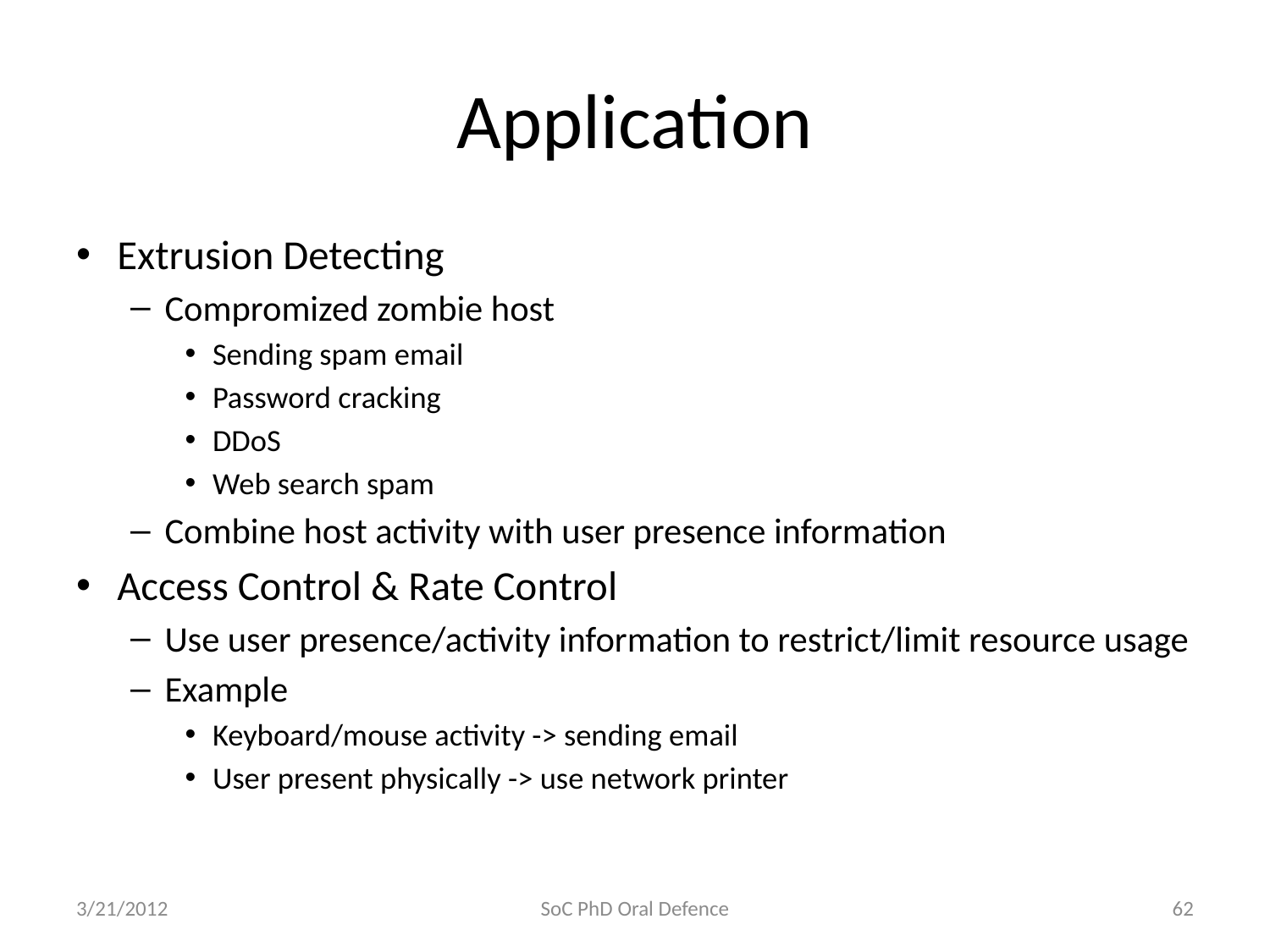

# Application
Extrusion Detecting
Compromized zombie host
Sending spam email
Password cracking
DDoS
Web search spam
Combine host activity with user presence information
Access Control & Rate Control
Use user presence/activity information to restrict/limit resource usage
Example
Keyboard/mouse activity -> sending email
User present physically -> use network printer
3/21/2012
SoC PhD Oral Defence
62